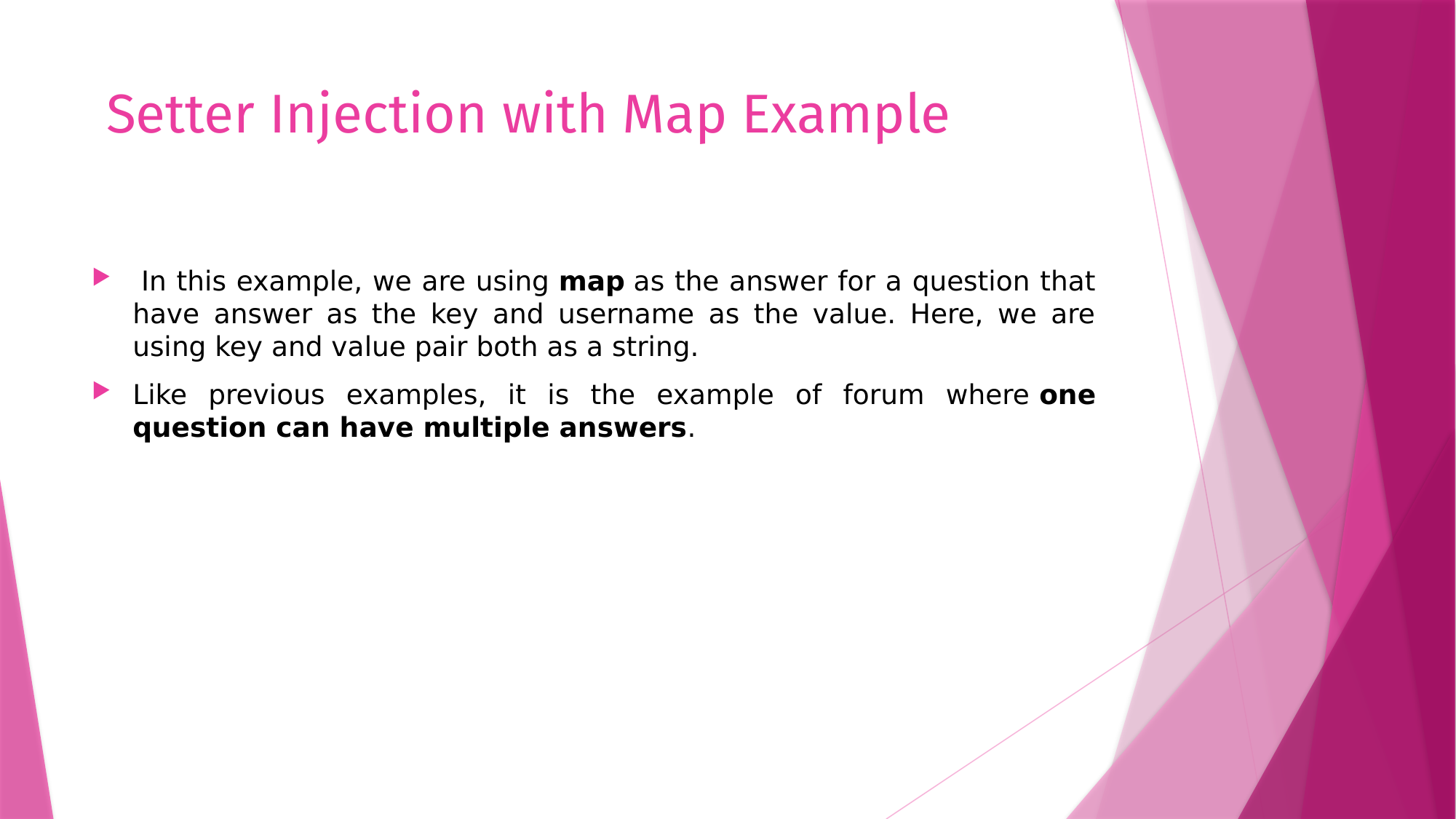

# Setter Injection with Map Example
 In this example, we are using map as the answer for a question that have answer as the key and username as the value. Here, we are using key and value pair both as a string.
Like previous examples, it is the example of forum where one question can have multiple answers.